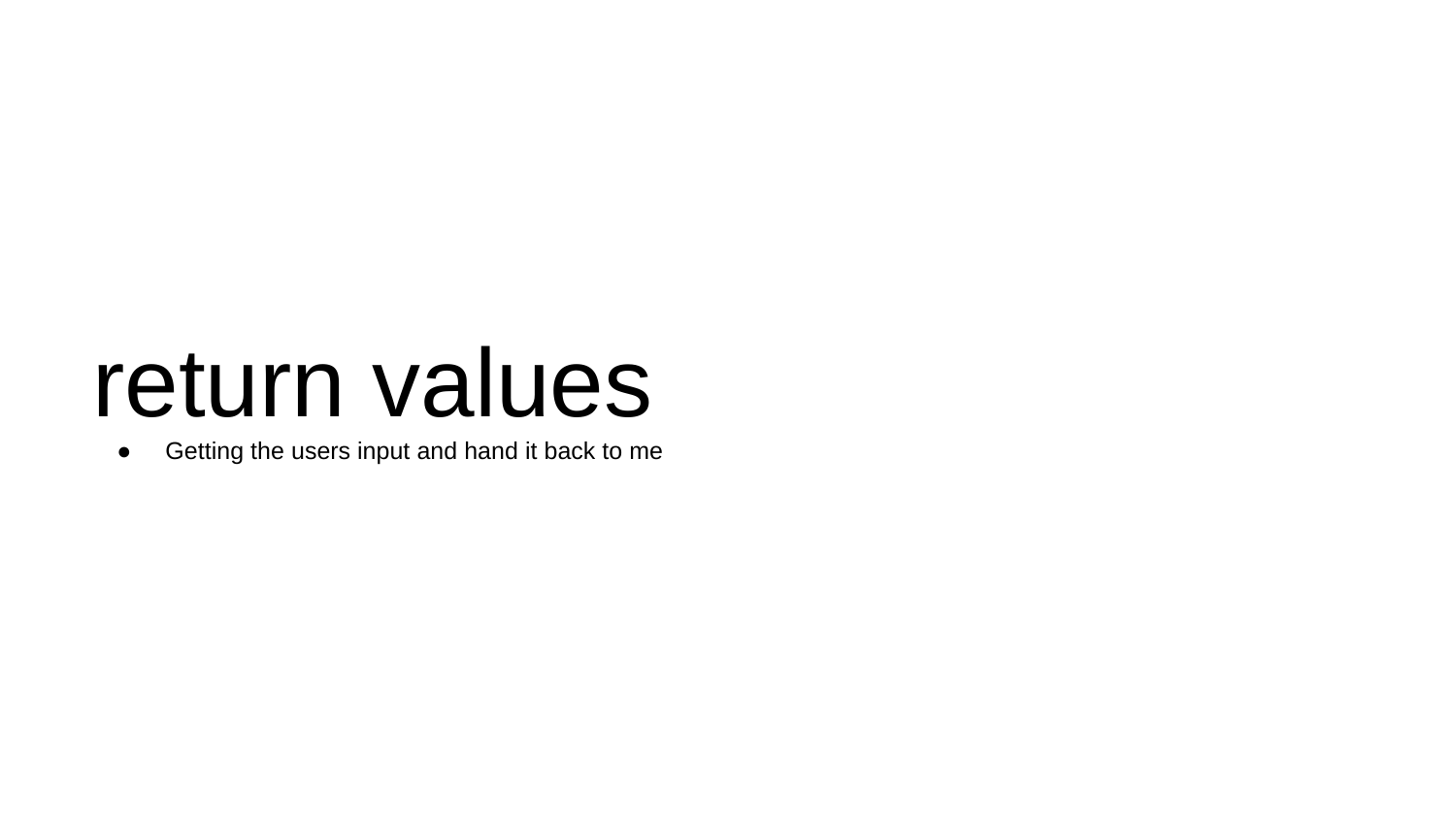

# return values
Getting the users input and hand it back to me